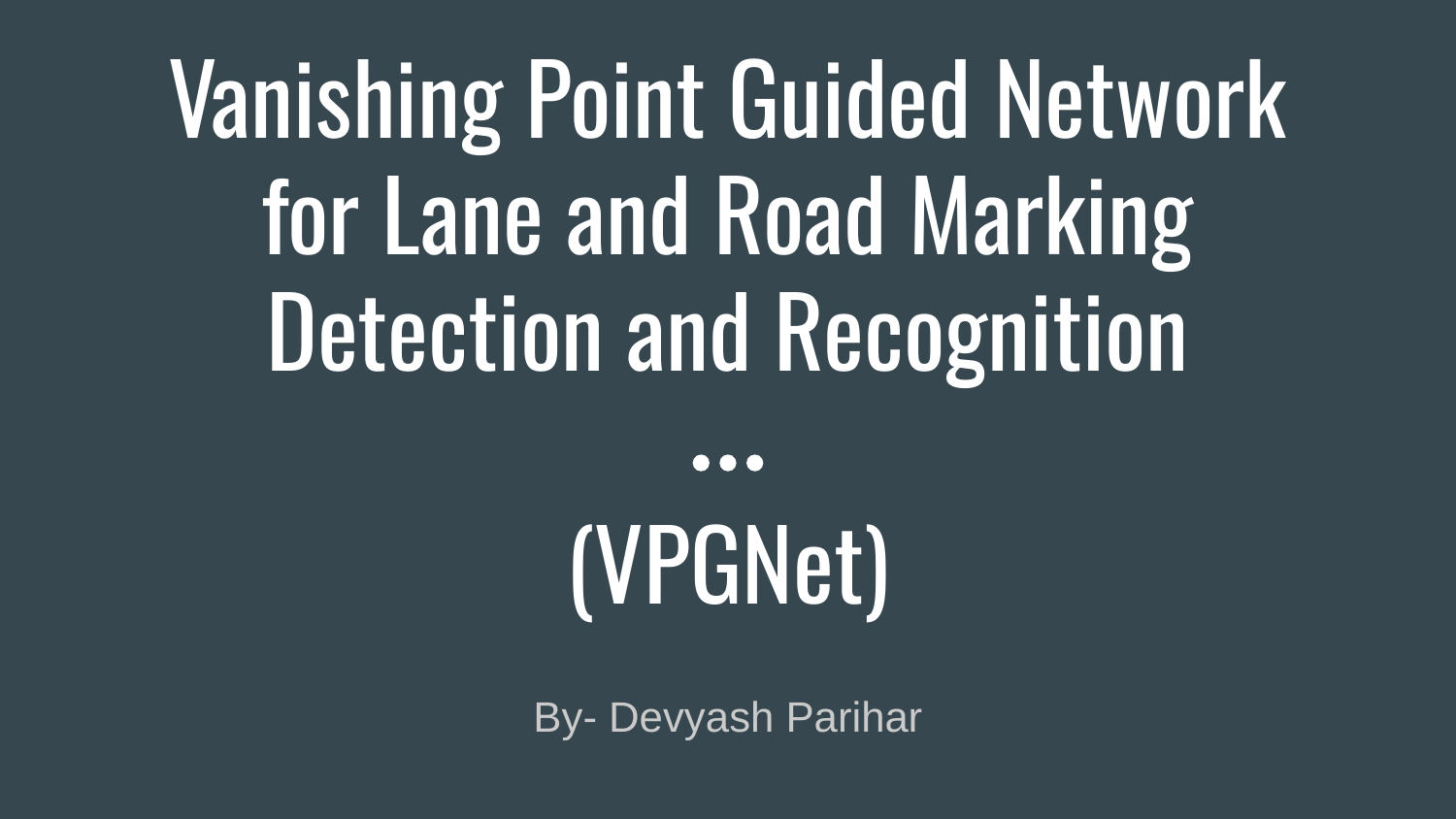

# Vanishing Point Guided Network for Lane and Road Marking Detection and Recognition

(VPGNet)
By- Devyash Parihar